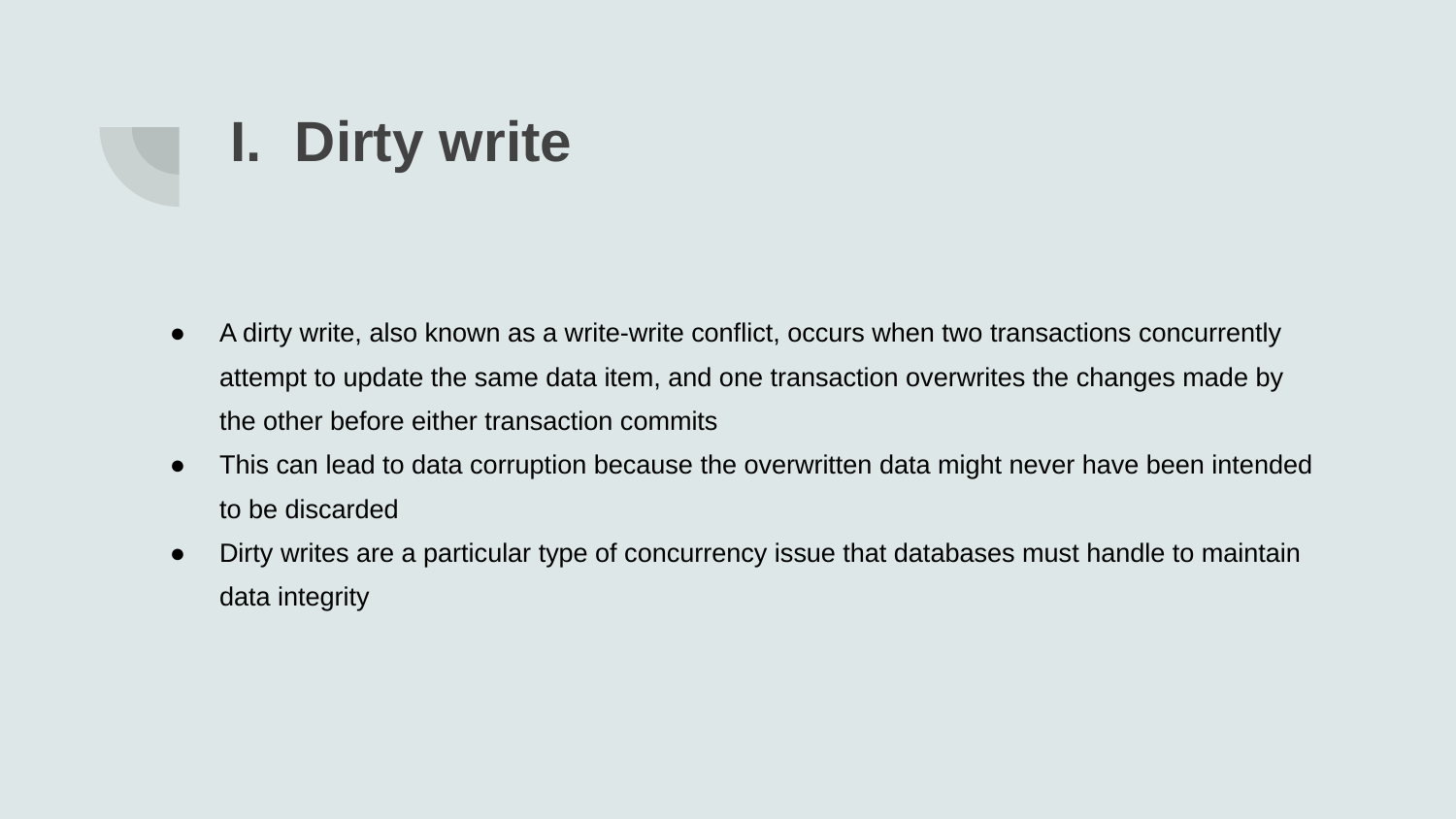

# Dirty write
A dirty write, also known as a write-write conflict, occurs when two transactions concurrently attempt to update the same data item, and one transaction overwrites the changes made by the other before either transaction commits
This can lead to data corruption because the overwritten data might never have been intended to be discarded
Dirty writes are a particular type of concurrency issue that databases must handle to maintain data integrity